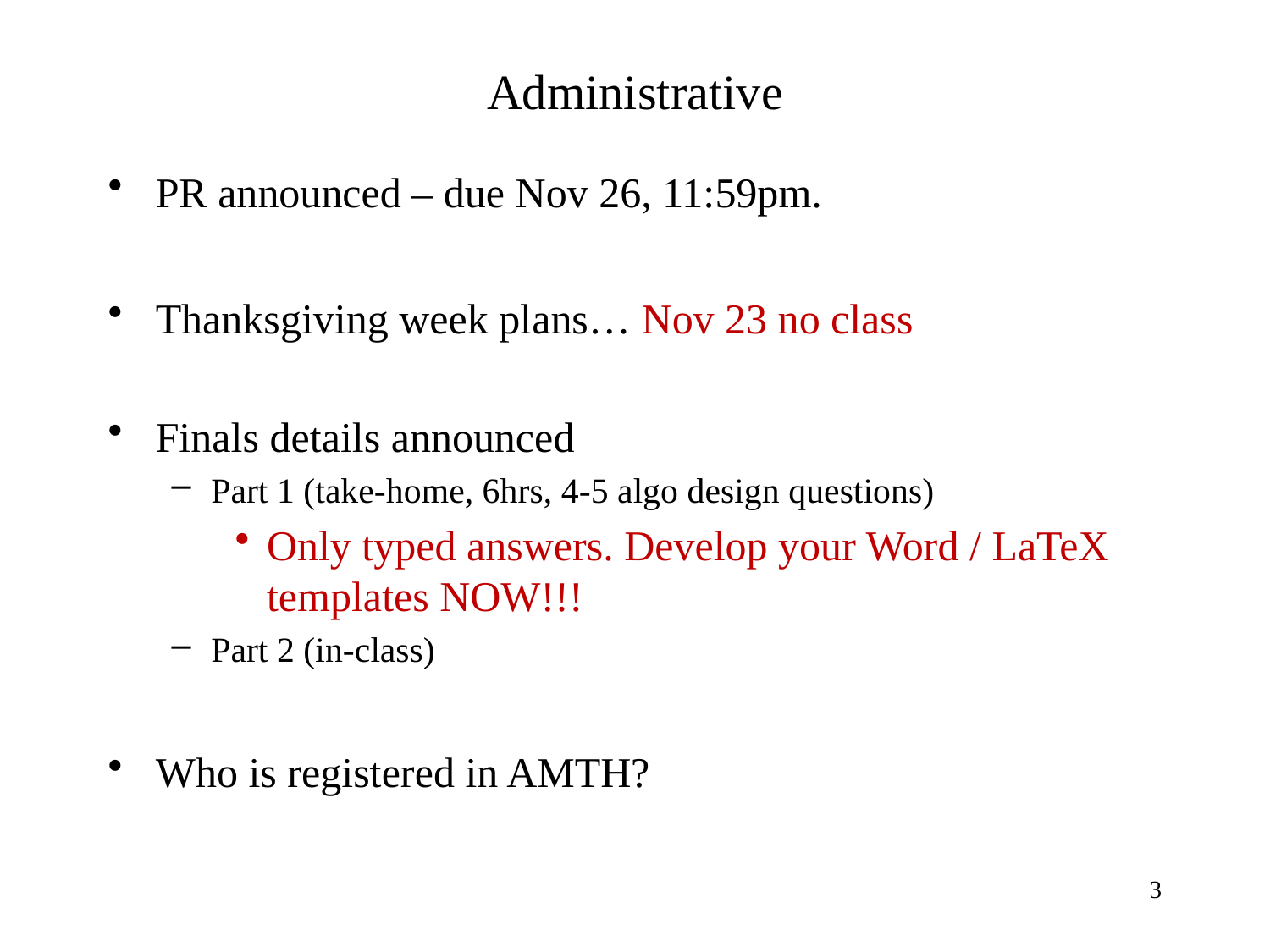

# Administrative
PR announced – due Nov 26, 11:59pm.

Thanksgiving week plans… Nov 23 no class

Finals details announced
Part 1 (take-home, 6hrs, 4-5 algo design questions)
Only typed answers. Develop your Word / LaTeX templates NOW!!!
Part 2 (in-class)

Who is registered in AMTH?

3